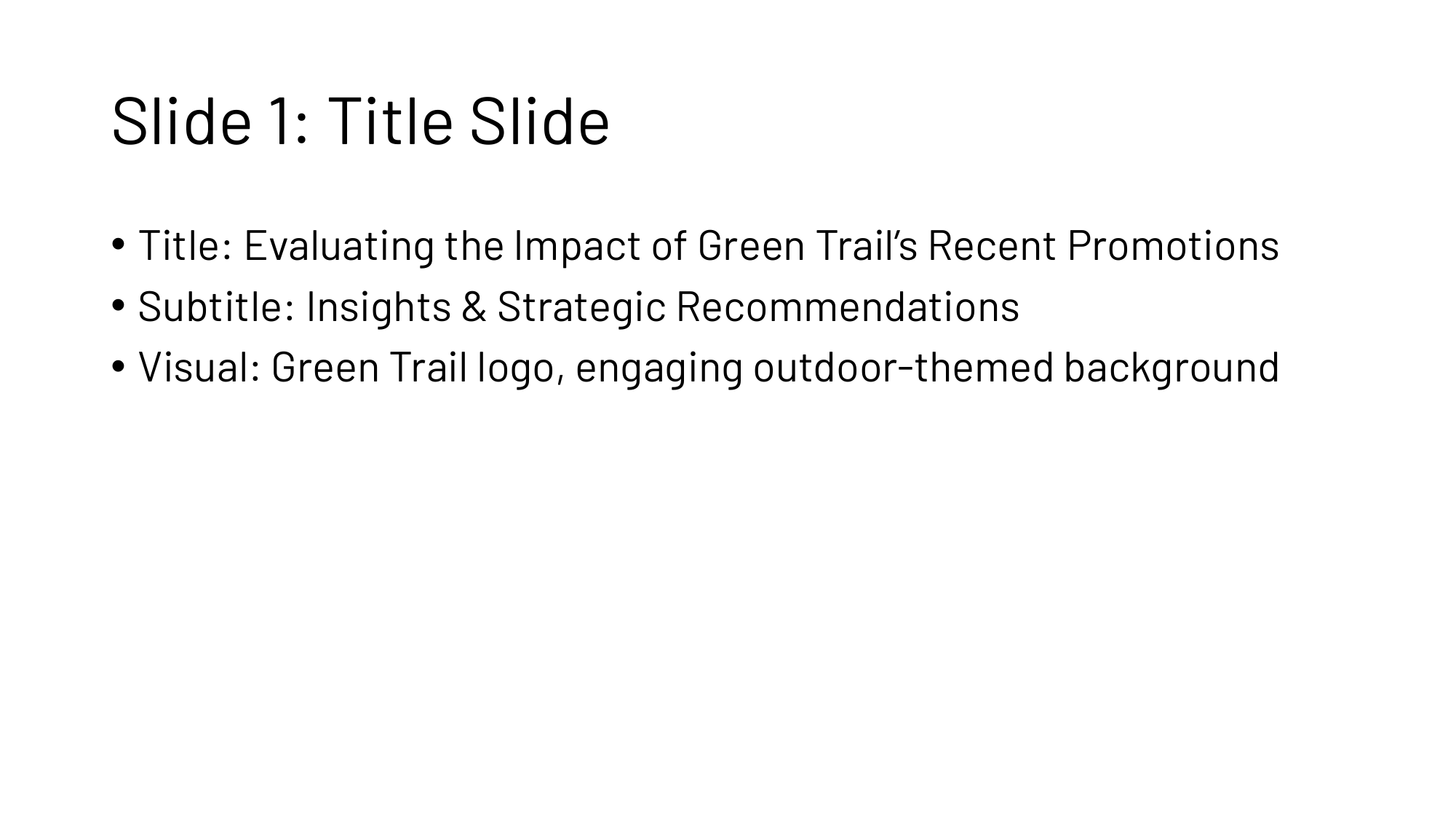

# Slide 1: Title Slide
Title: Evaluating the Impact of Green Trail’s Recent Promotions
Subtitle: Insights & Strategic Recommendations
Visual: Green Trail logo, engaging outdoor-themed background